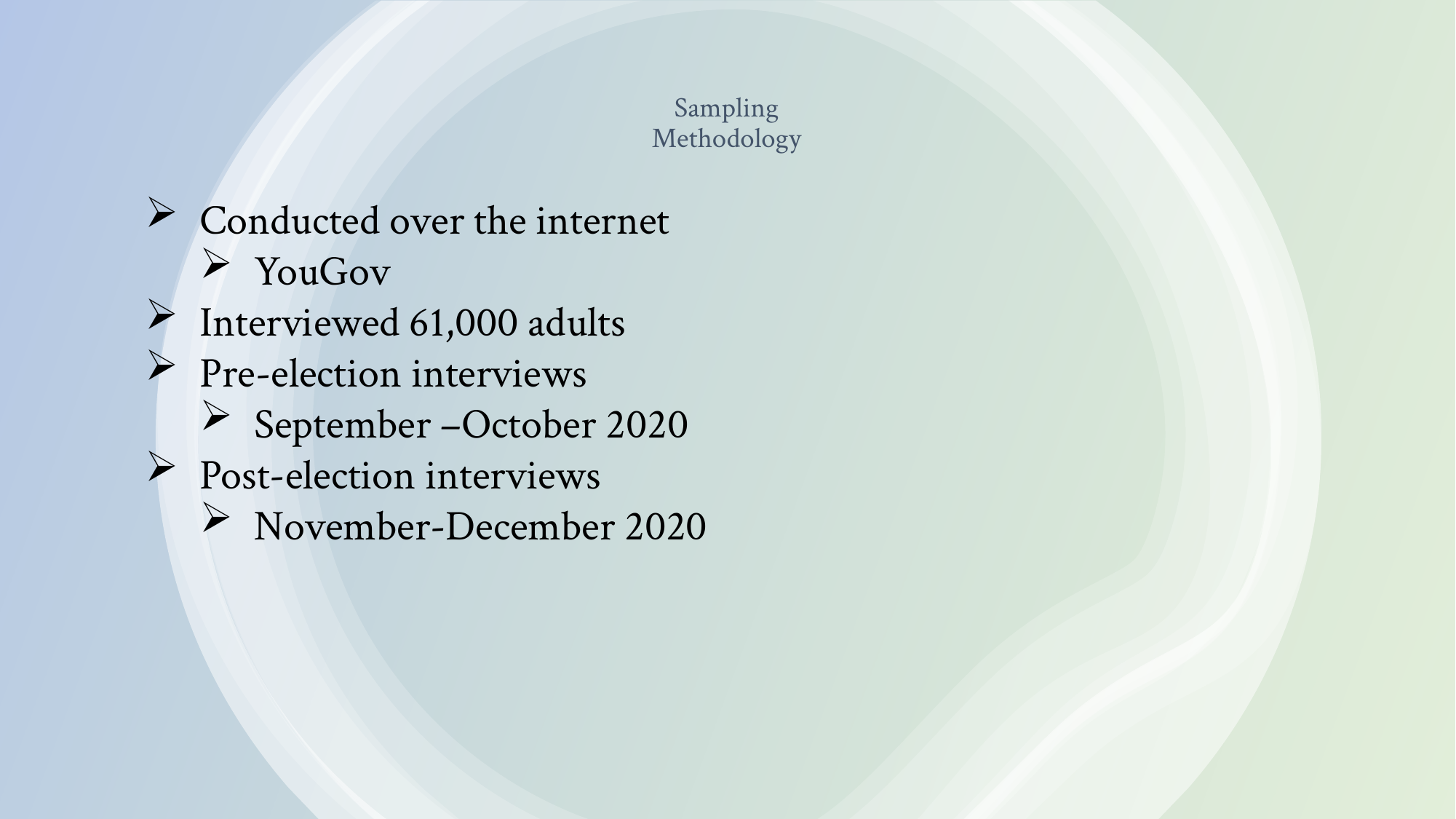

# Sampling Methodology
Conducted over the internet
YouGov
Interviewed 61,000 adults
Pre-election interviews
September –October 2020
Post-election interviews
November-December 2020